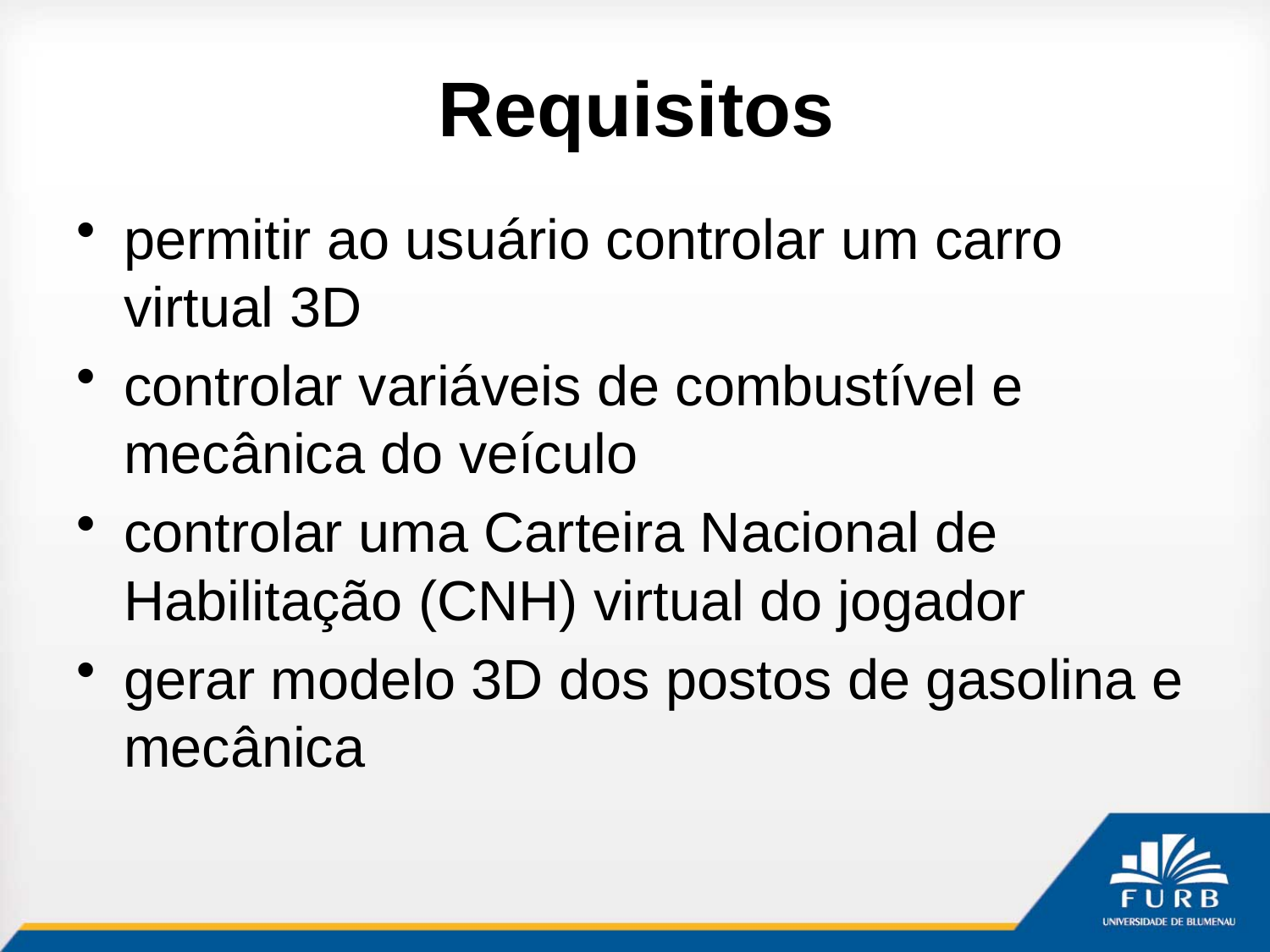

# Requisitos
permitir ao usuário controlar um carro virtual 3D
controlar variáveis de combustível e mecânica do veículo
controlar uma Carteira Nacional de Habilitação (CNH) virtual do jogador
gerar modelo 3D dos postos de gasolina e mecânica